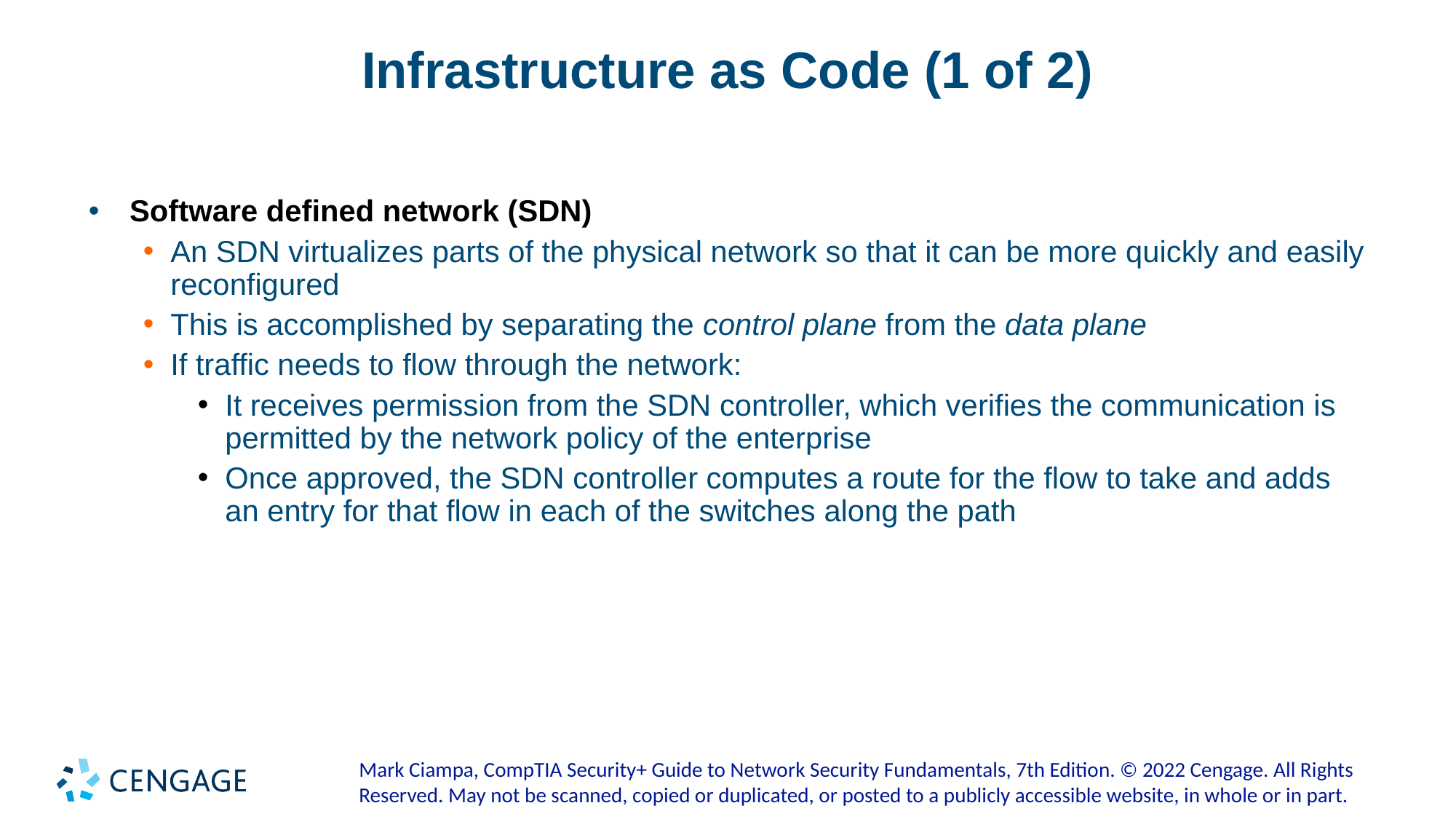

# Infrastructure as Code (1 of 2)
Software defined network (SDN)
An SDN virtualizes parts of the physical network so that it can be more quickly and easily reconfigured
This is accomplished by separating the control plane from the data plane
If traffic needs to flow through the network:
It receives permission from the SDN controller, which verifies the communication is permitted by the network policy of the enterprise
Once approved, the SDN controller computes a route for the flow to take and adds an entry for that flow in each of the switches along the path